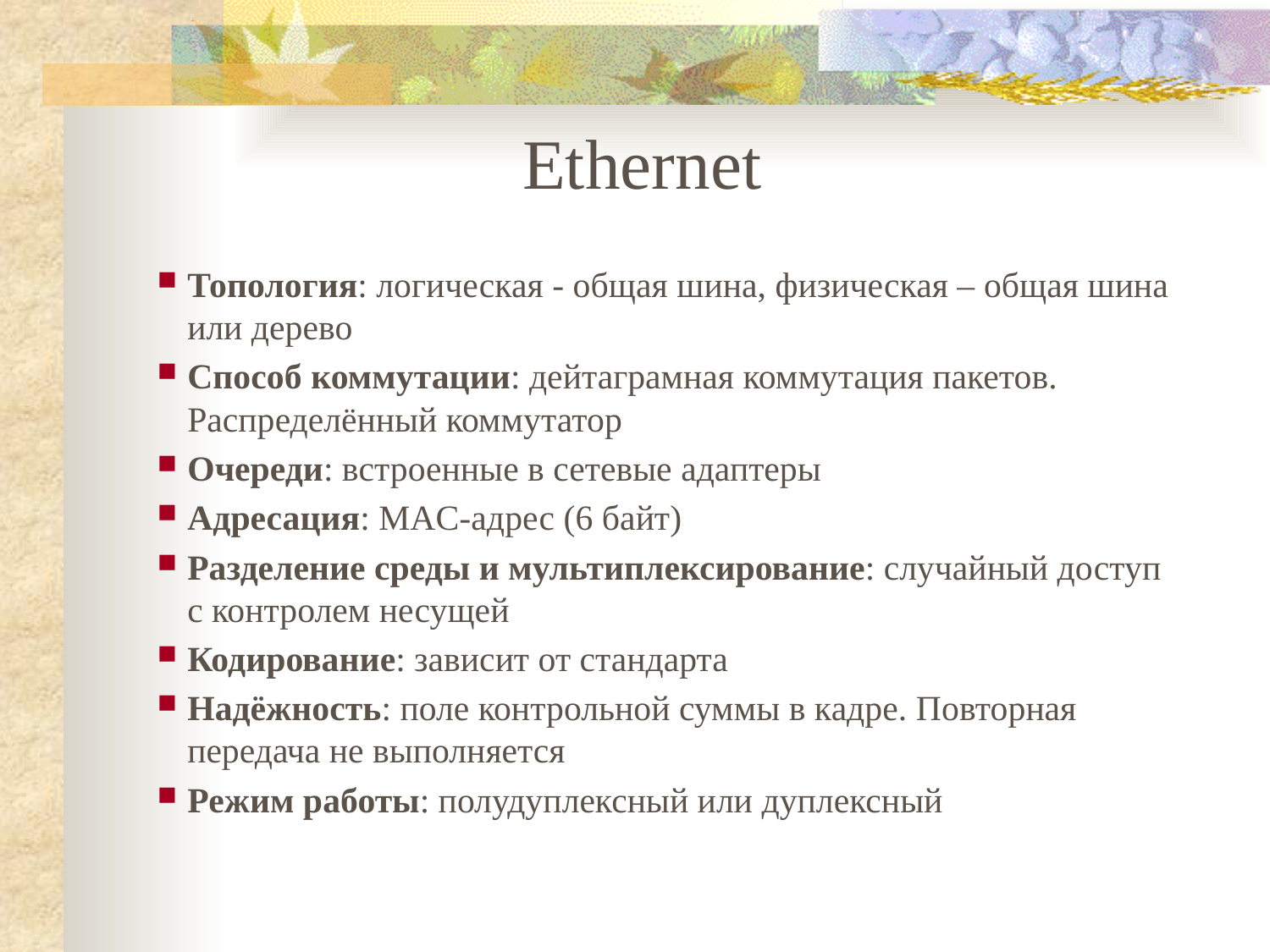

Ethernet
Топология: логическая - общая шина, физическая – общая шина или дерево
Способ коммутации: дейтаграмная коммутация пакетов. Распределённый коммутатор
Очереди: встроенные в сетевые адаптеры
Адресация: MAC-адрес (6 байт)
Разделение среды и мультиплексирование: случайный доступ с контролем несущей
Кодирование: зависит от стандарта
Надёжность: поле контрольной суммы в кадре. Повторная передача не выполняется
Режим работы: полудуплексный или дуплексный